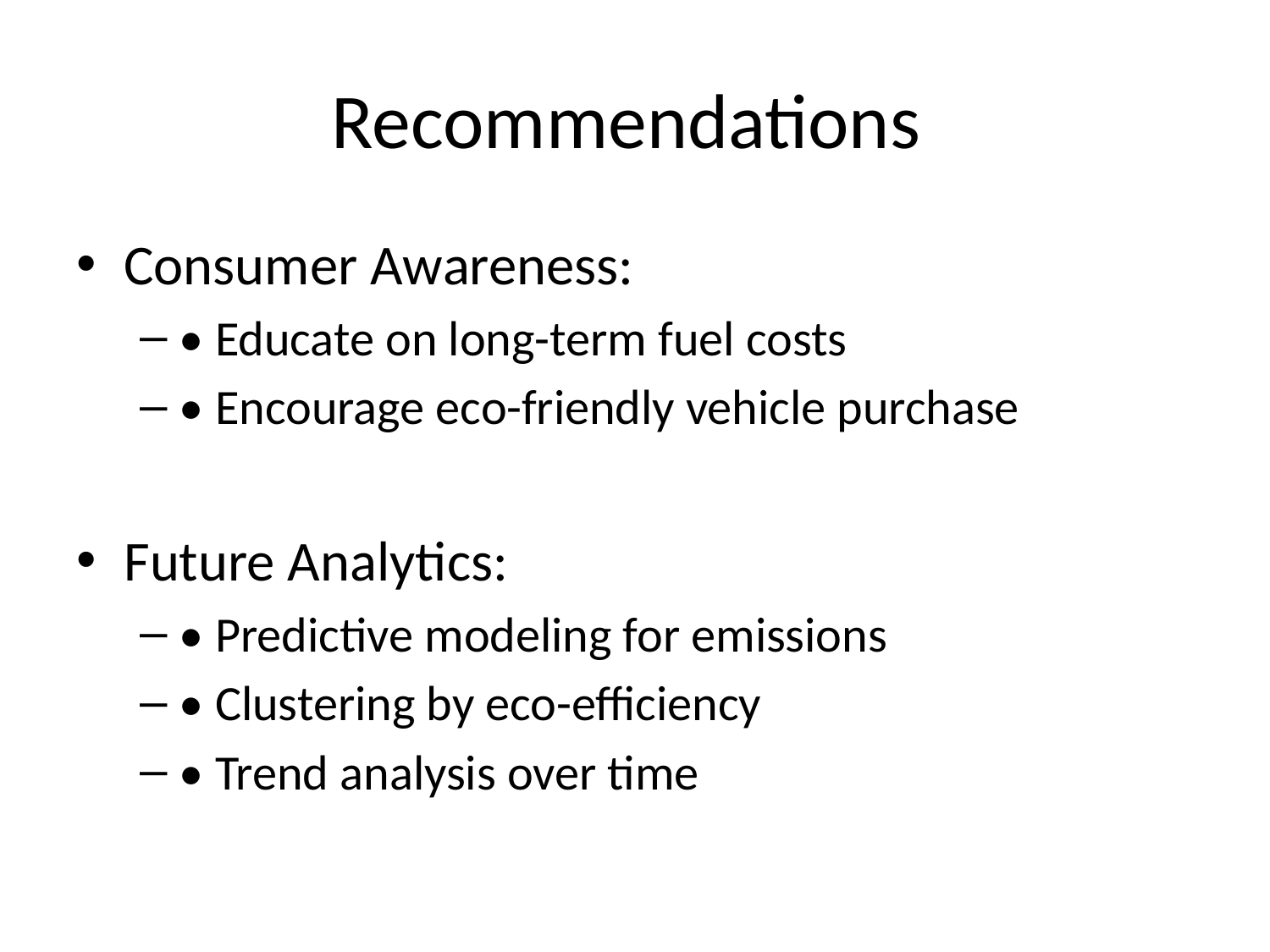

# Recommendations
Consumer Awareness:
• Educate on long-term fuel costs
• Encourage eco-friendly vehicle purchase

Future Analytics:
• Predictive modeling for emissions
• Clustering by eco-efficiency
• Trend analysis over time